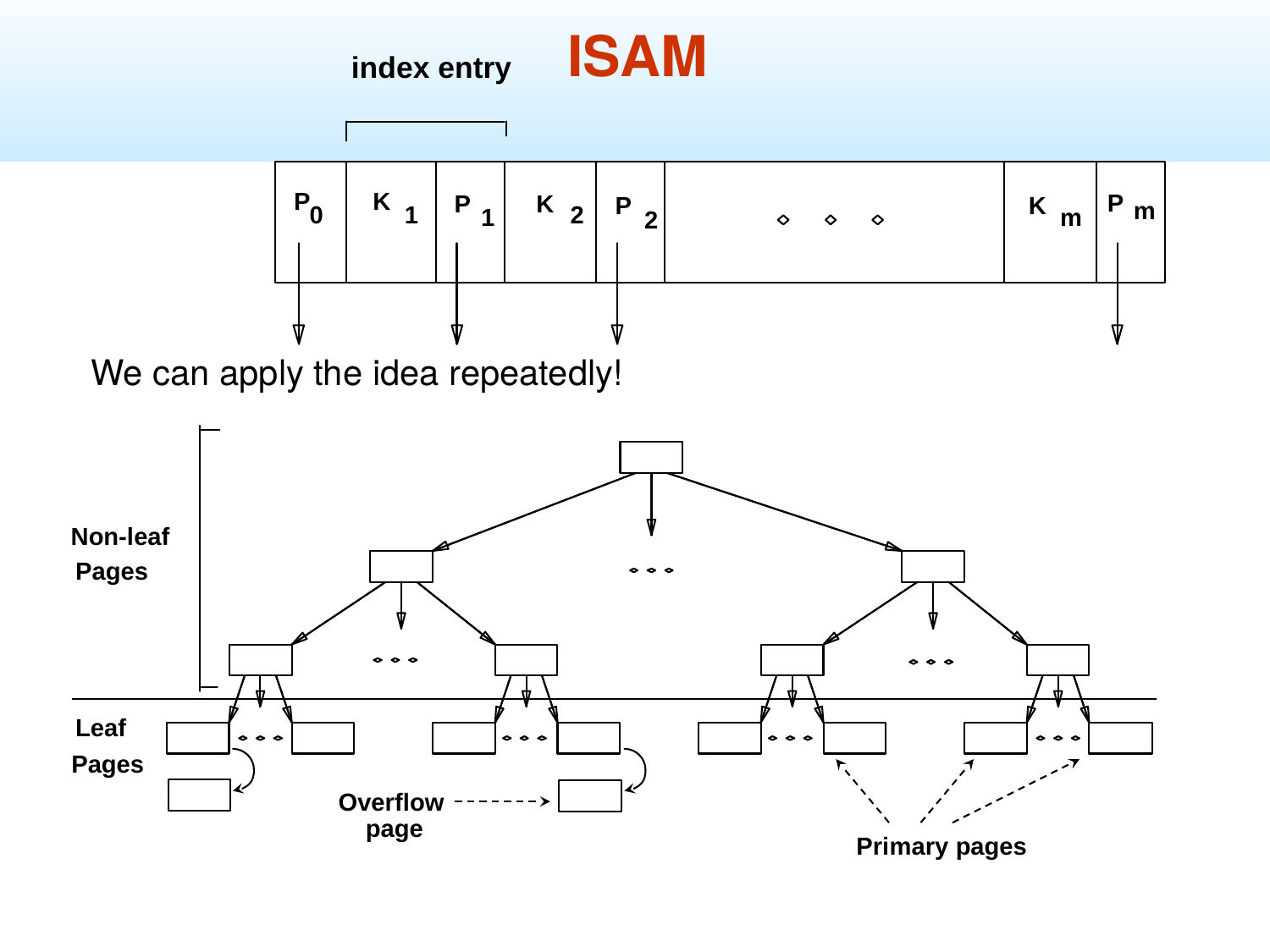

ISAM
index entry

P
K
P
P
K
P
K
m
2
0
1
m
1
2

We can apply the idea repeatedly!

Non-leaf

Pages

Leaf

Pages

Overflow
page

Primary pages
5